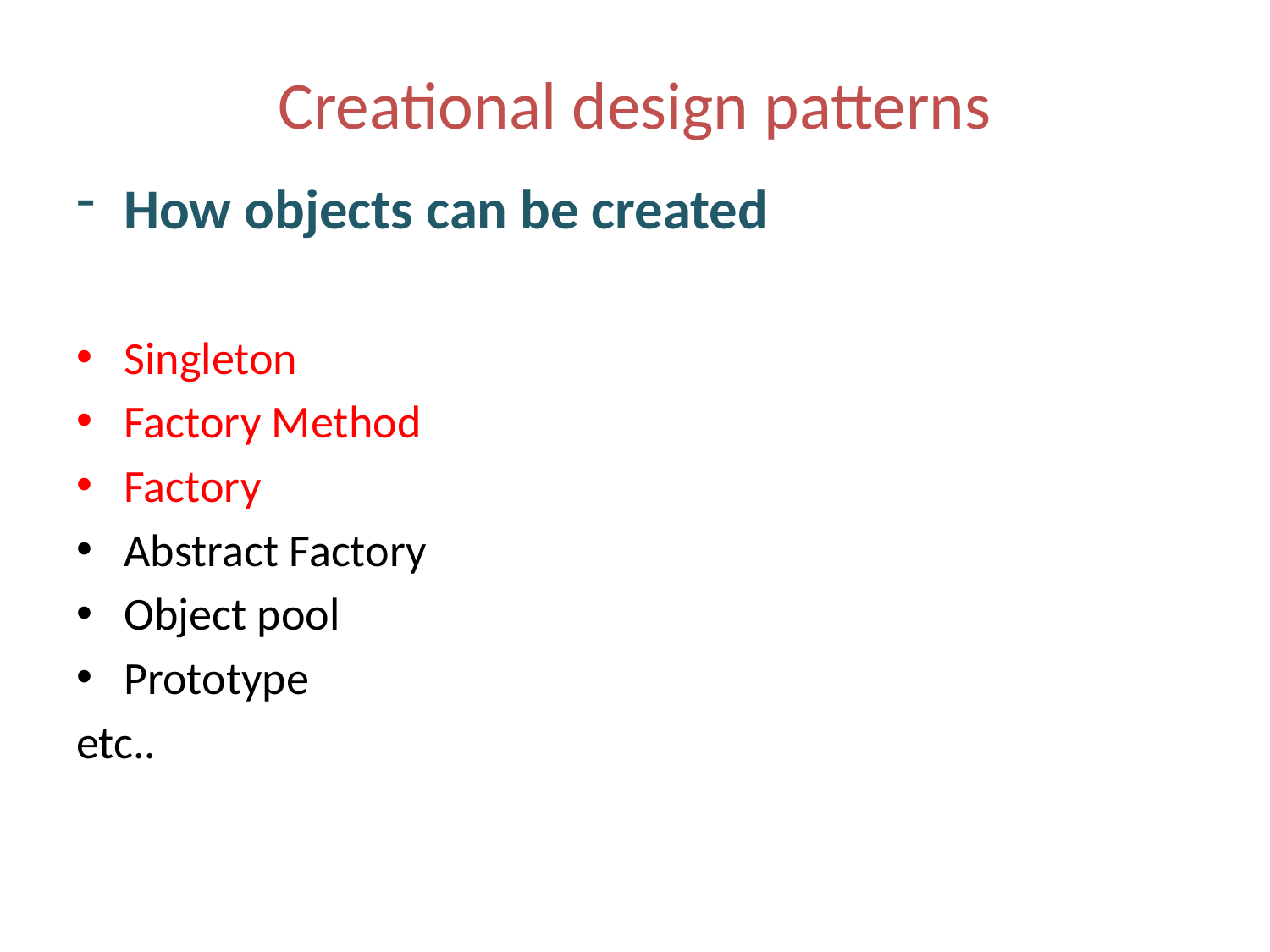

# Creational design patterns
How objects can be created

Singleton
Factory Method
Factory
Abstract Factory
Object pool
Prototype
etc..